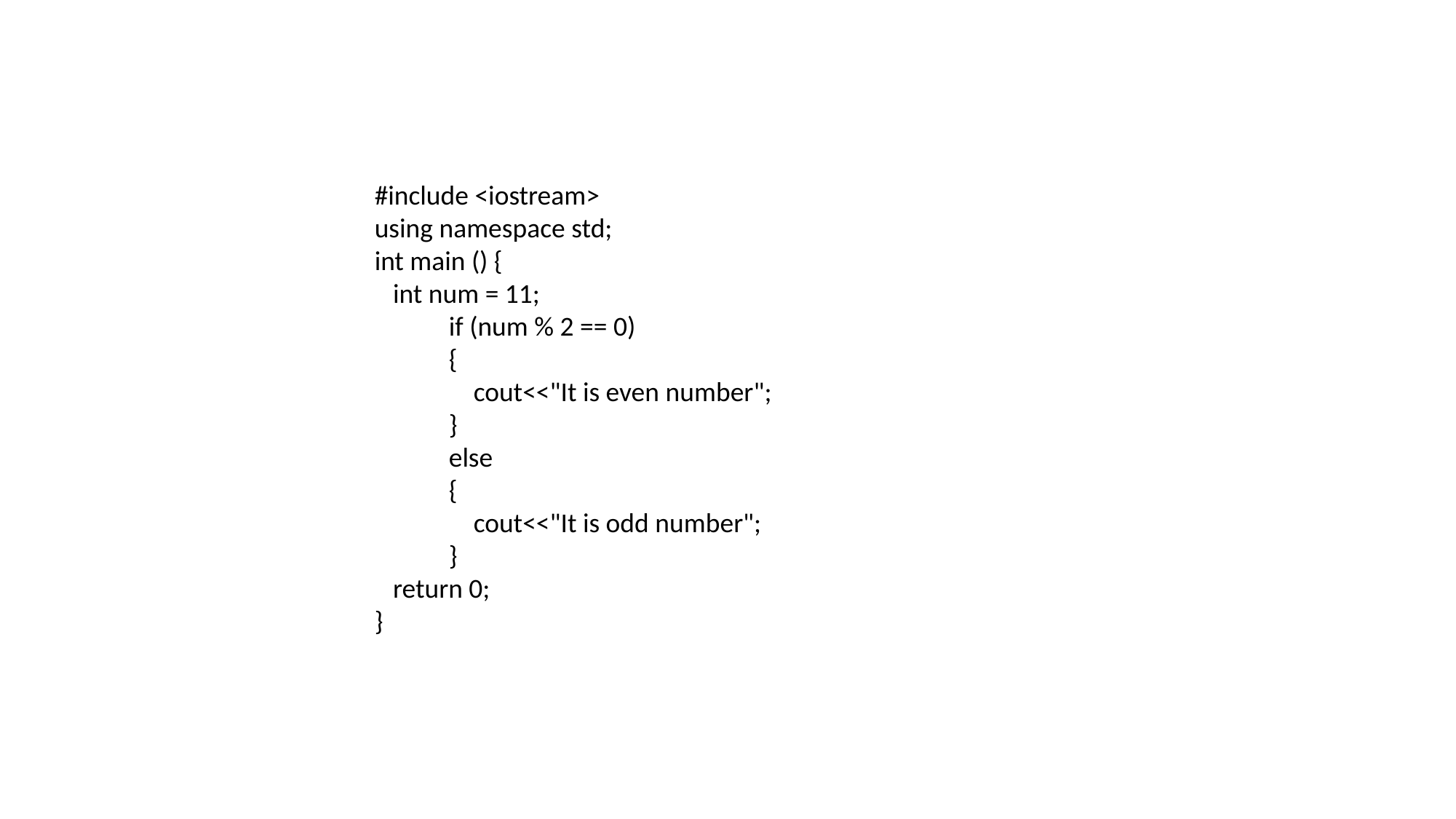

#include <iostream>
using namespace std;
int main () {
   int num = 11;
            if (num % 2 == 0)
            {
                cout<<"It is even number";
            }
            else
            {
                cout<<"It is odd number";
            }
   return 0;
}